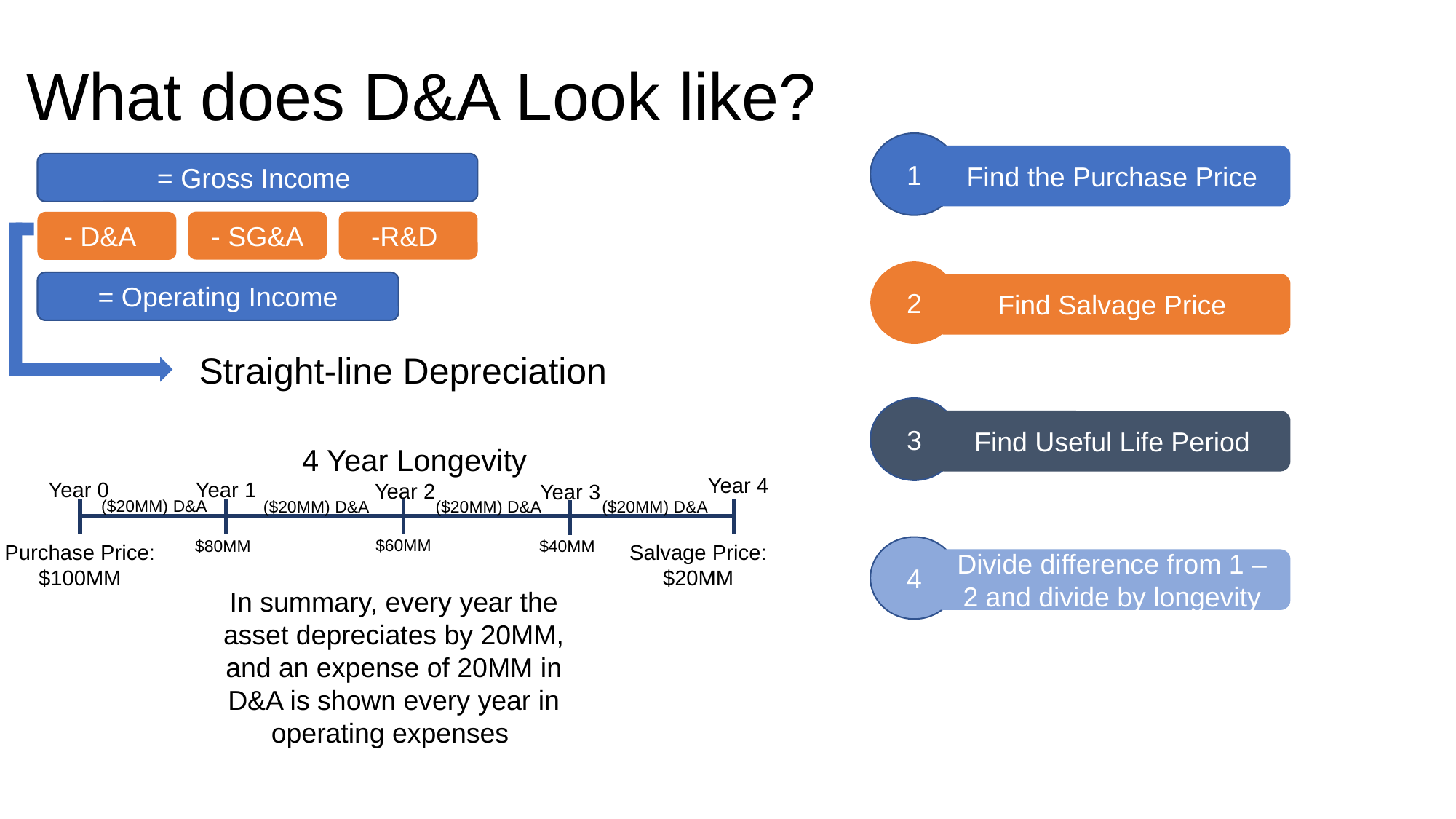

What does D&A Look like?
1
Find the Purchase Price
= Gross Income
- SG&A
-R&D
- D&A

2
= Operating Income
Find Salvage Price
Straight-line Depreciation

3
Find Useful Life Period
4 Year Longevity
Year 4
Year 0
Year 1
Year 2
Year 3
($20MM) D&A
($20MM) D&A
($20MM) D&A
($20MM) D&A
$60MM
$40MM
$80MM
Salvage Price: $20MM
Purchase Price: $100MM
4
Divide difference from 1 – 2 and divide by longevity
In summary, every year the asset depreciates by 20MM, and an expense of 20MM in D&A is shown every year in operating expenses